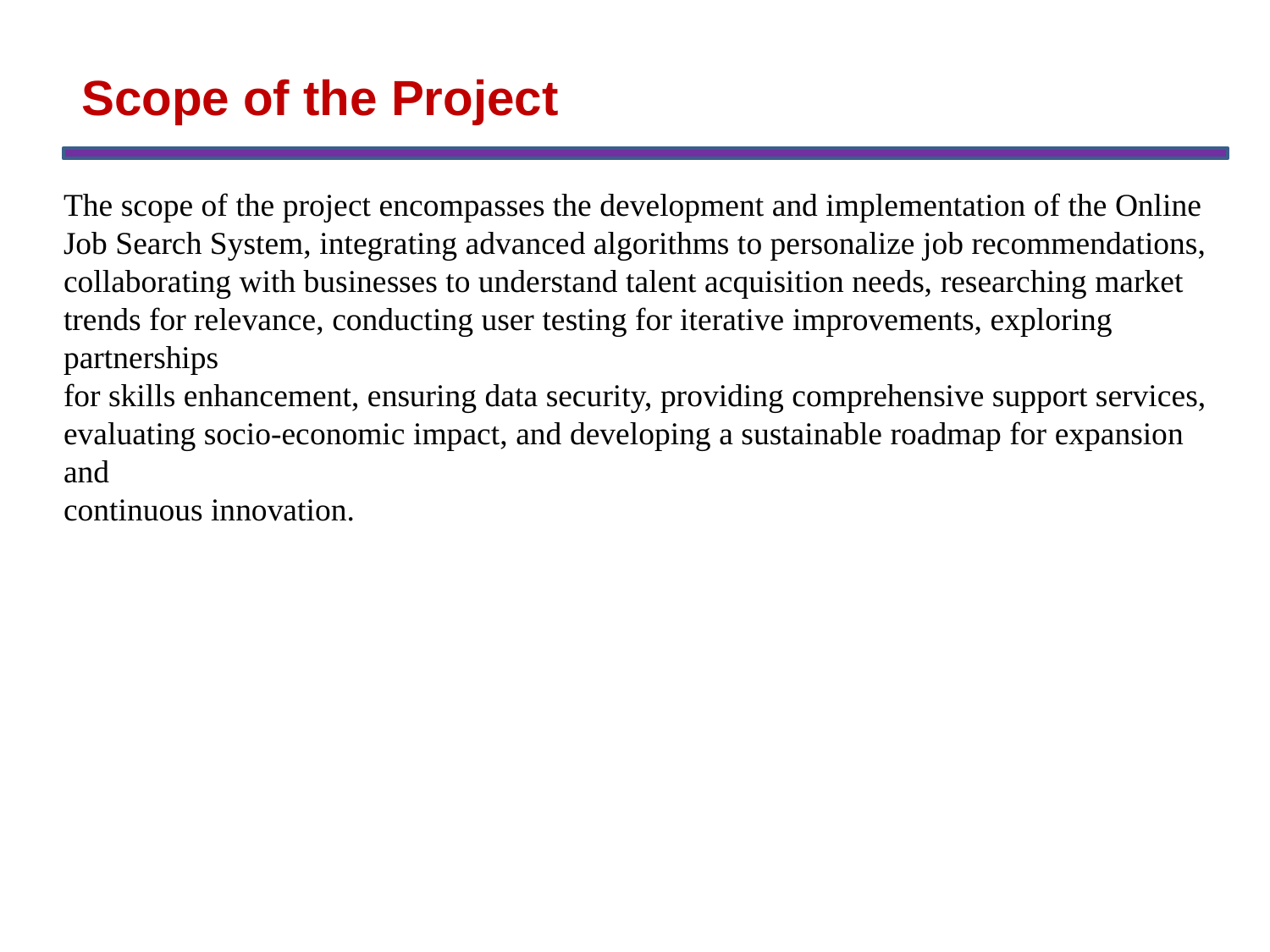

Scope of the Project
# The scope of the project encompasses the development and implementation of the Online
Job Search System, integrating advanced algorithms to personalize job recommendations,
collaborating with businesses to understand talent acquisition needs, researching market
trends for relevance, conducting user testing for iterative improvements, exploring partnerships
for skills enhancement, ensuring data security, providing comprehensive support services,
evaluating socio-economic impact, and developing a sustainable roadmap for expansion and
continuous innovation.